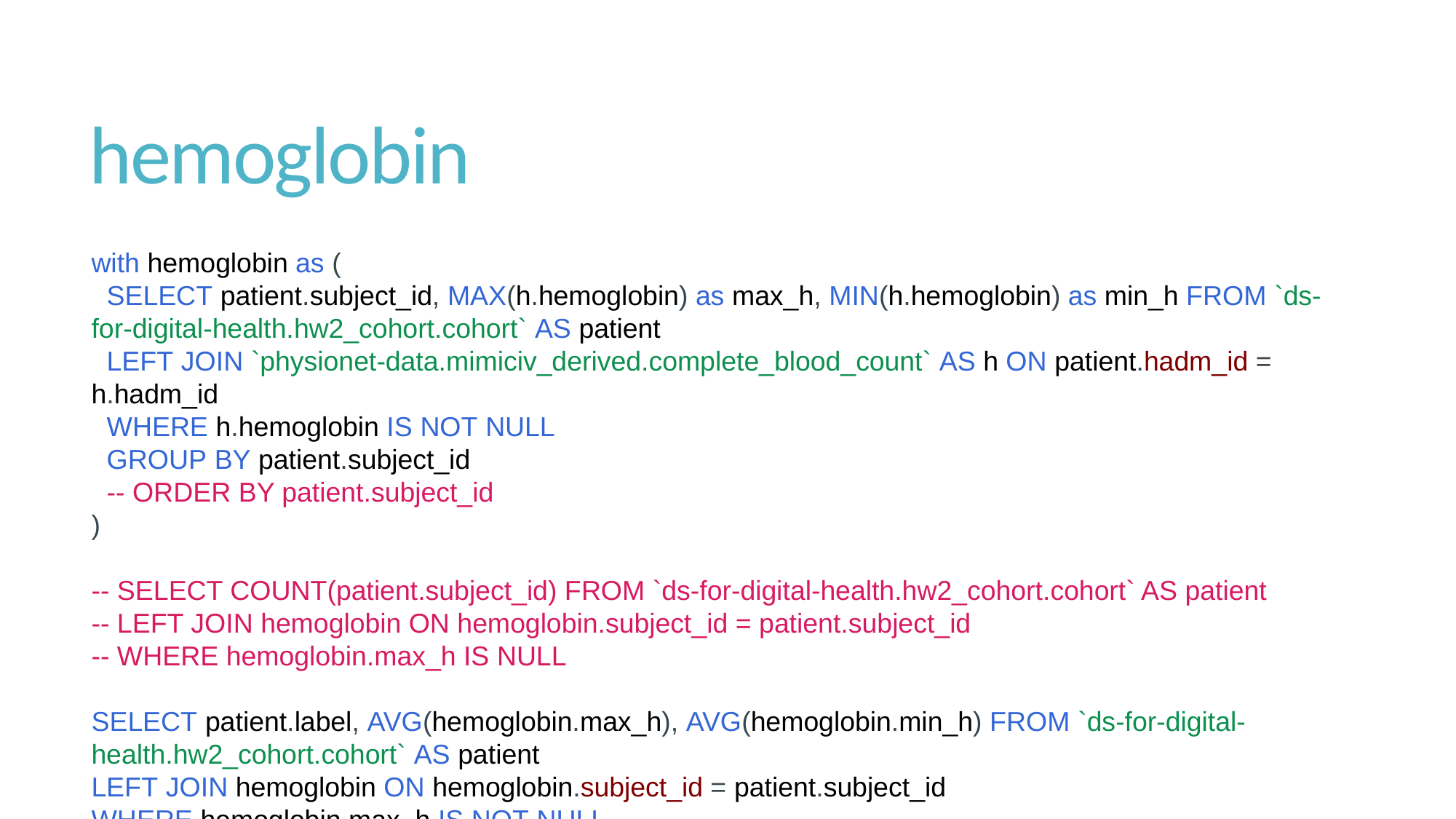

# hemoglobin
with hemoglobin as (
  SELECT patient.subject_id, MAX(h.hemoglobin) as max_h, MIN(h.hemoglobin) as min_h FROM `ds-for-digital-health.hw2_cohort.cohort` AS patient
  LEFT JOIN `physionet-data.mimiciv_derived.complete_blood_count` AS h ON patient.hadm_id = h.hadm_id
  WHERE h.hemoglobin IS NOT NULL
  GROUP BY patient.subject_id
  -- ORDER BY patient.subject_id
)
-- SELECT COUNT(patient.subject_id) FROM `ds-for-digital-health.hw2_cohort.cohort` AS patient
-- LEFT JOIN hemoglobin ON hemoglobin.subject_id = patient.subject_id
-- WHERE hemoglobin.max_h IS NULL
SELECT patient.label, AVG(hemoglobin.max_h), AVG(hemoglobin.min_h) FROM `ds-for-digital-health.hw2_cohort.cohort` AS patient
LEFT JOIN hemoglobin ON hemoglobin.subject_id = patient.subject_id
WHERE hemoglobin.max_h IS NOT NULL
GROUP BY patient.label